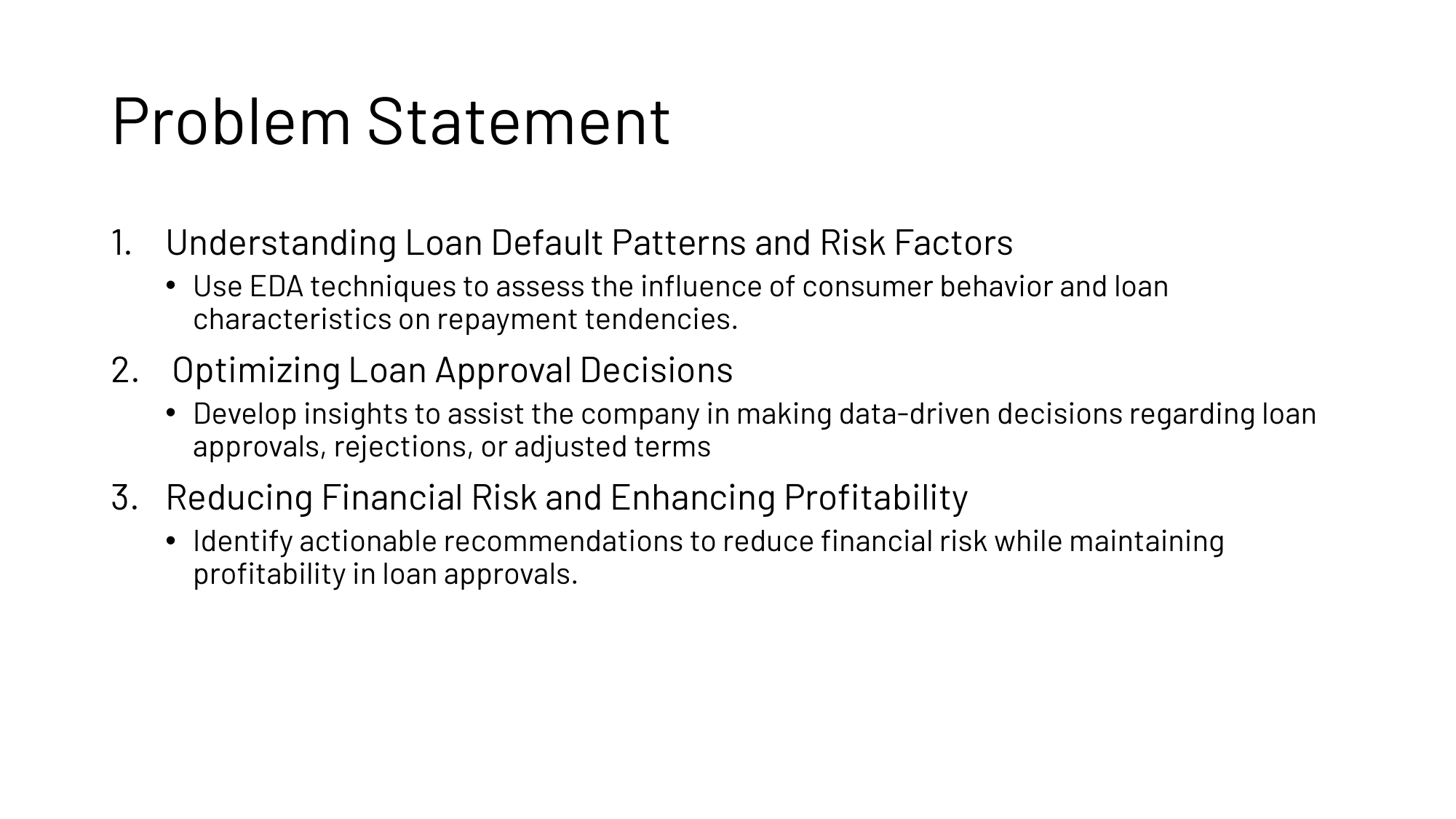

# Problem Statement
Understanding Loan Default Patterns and Risk Factors
Use EDA techniques to assess the influence of consumer behavior and loan characteristics on repayment tendencies.
Optimizing Loan Approval Decisions
Develop insights to assist the company in making data-driven decisions regarding loan approvals, rejections, or adjusted terms
Reducing Financial Risk and Enhancing Profitability
Identify actionable recommendations to reduce financial risk while maintaining profitability in loan approvals.